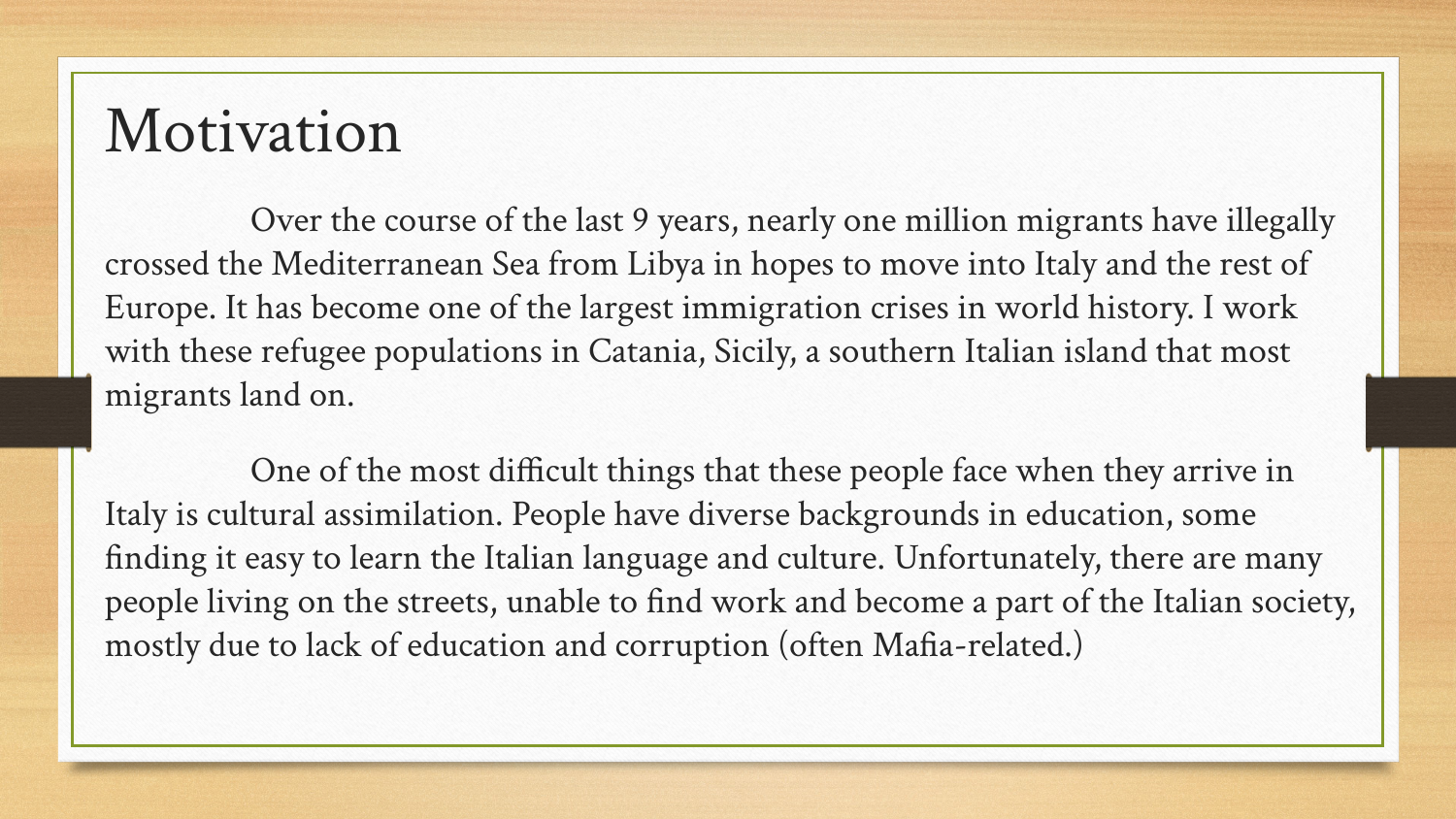

# Motivation
	Over the course of the last 9 years, nearly one million migrants have illegally crossed the Mediterranean Sea from Libya in hopes to move into Italy and the rest of Europe. It has become one of the largest immigration crises in world history. I work with these refugee populations in Catania, Sicily, a southern Italian island that most migrants land on.
	One of the most difficult things that these people face when they arrive in Italy is cultural assimilation. People have diverse backgrounds in education, some finding it easy to learn the Italian language and culture. Unfortunately, there are many people living on the streets, unable to find work and become a part of the Italian society, mostly due to lack of education and corruption (often Mafia-related.)